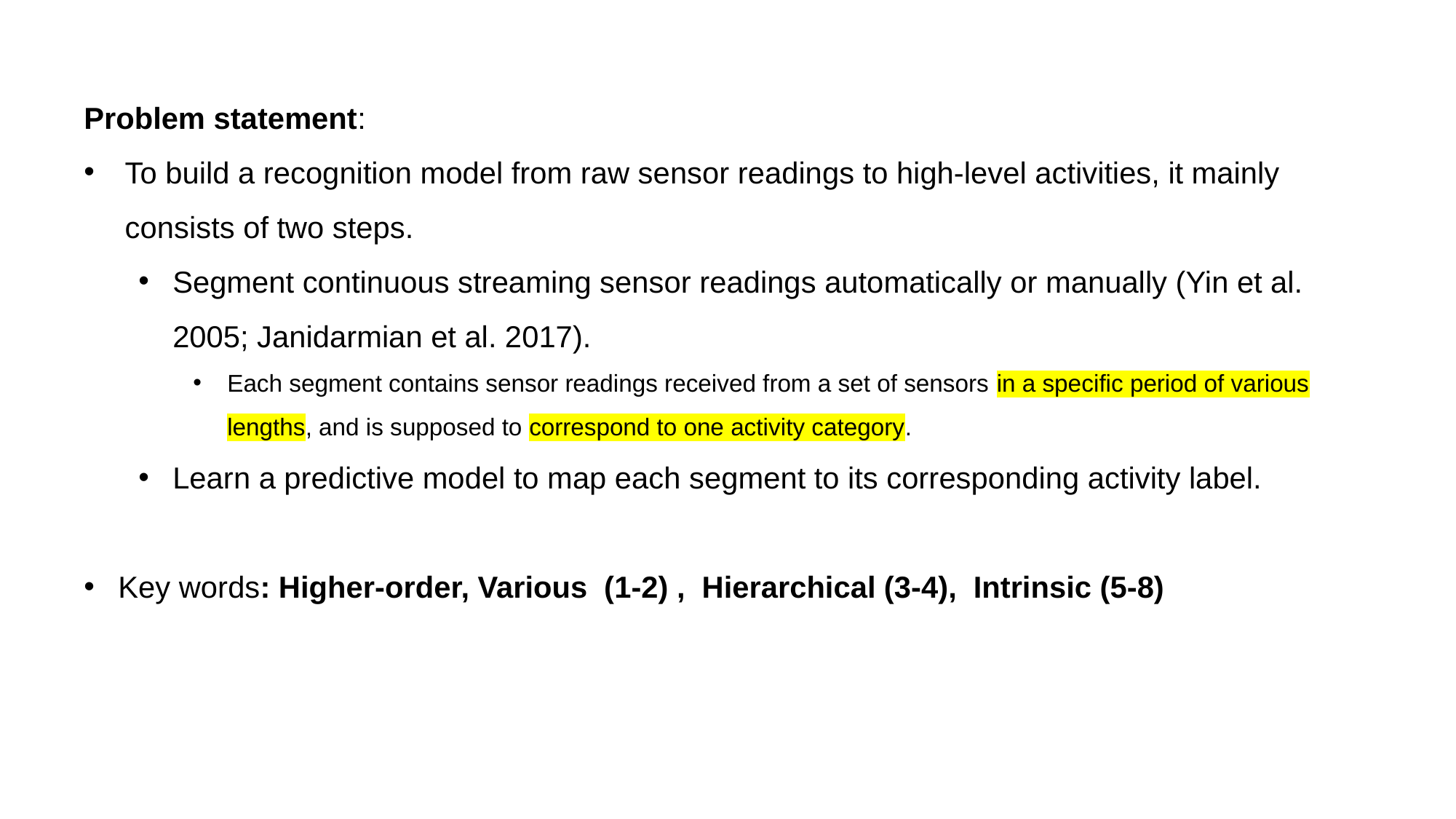

Problem statement:
To build a recognition model from raw sensor readings to high-level activities, it mainly consists of two steps.
Segment continuous streaming sensor readings automatically or manually (Yin et al. 2005; Janidarmian et al. 2017).
Each segment contains sensor readings received from a set of sensors in a specific period of various lengths, and is supposed to correspond to one activity category.
Learn a predictive model to map each segment to its corresponding activity label.

Key words: Higher-order, Various  (1-2) ,  Hierarchical (3-4),  Intrinsic (5-8)